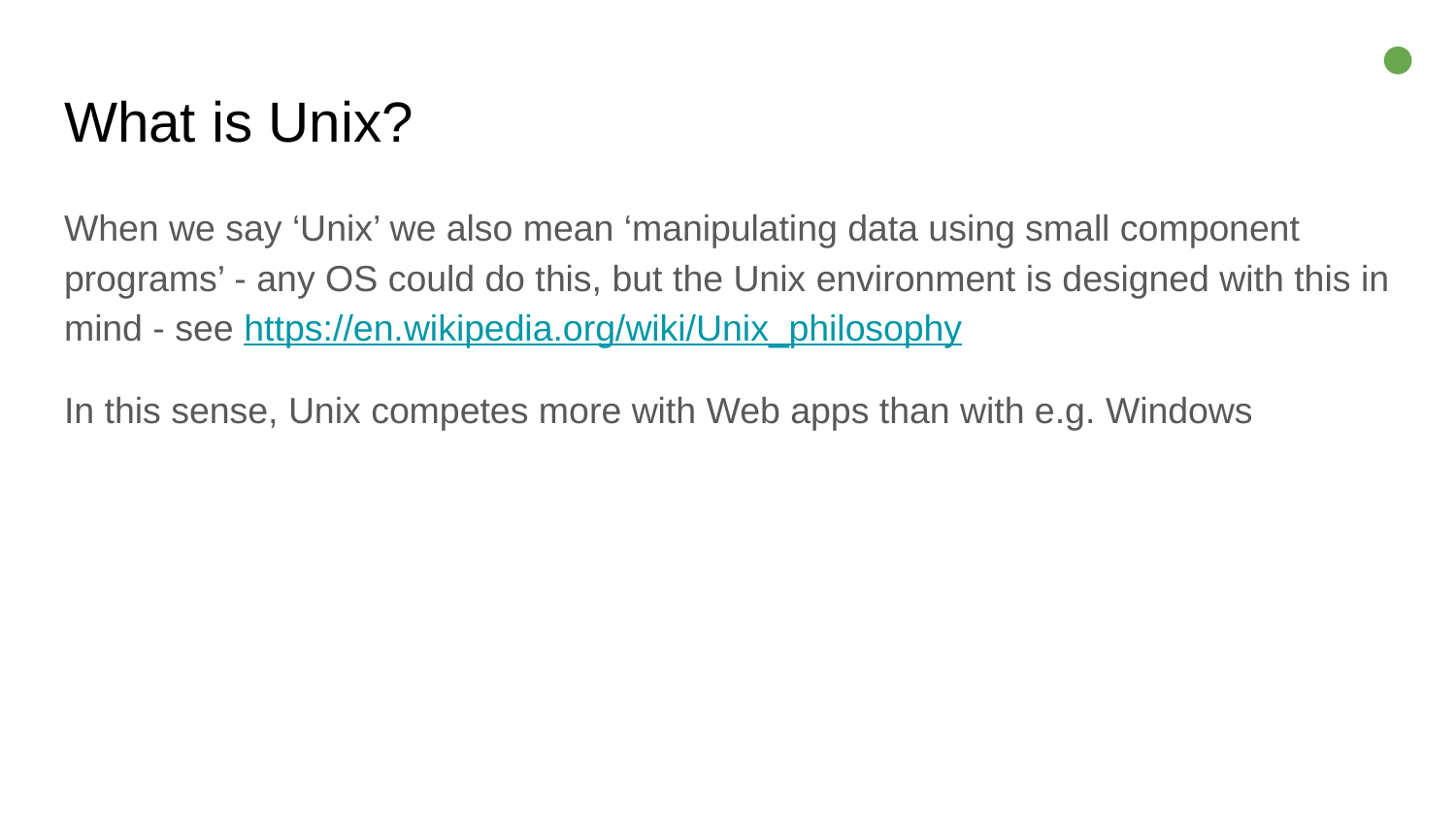

●
# What is Unix?
When we say ‘Unix’ we also mean ‘manipulating data using small component programs’ - any OS could do this, but the Unix environment is designed with this in mind - see https://en.wikipedia.org/wiki/Unix_philosophy
In this sense, Unix competes more with Web apps than with e.g. Windows